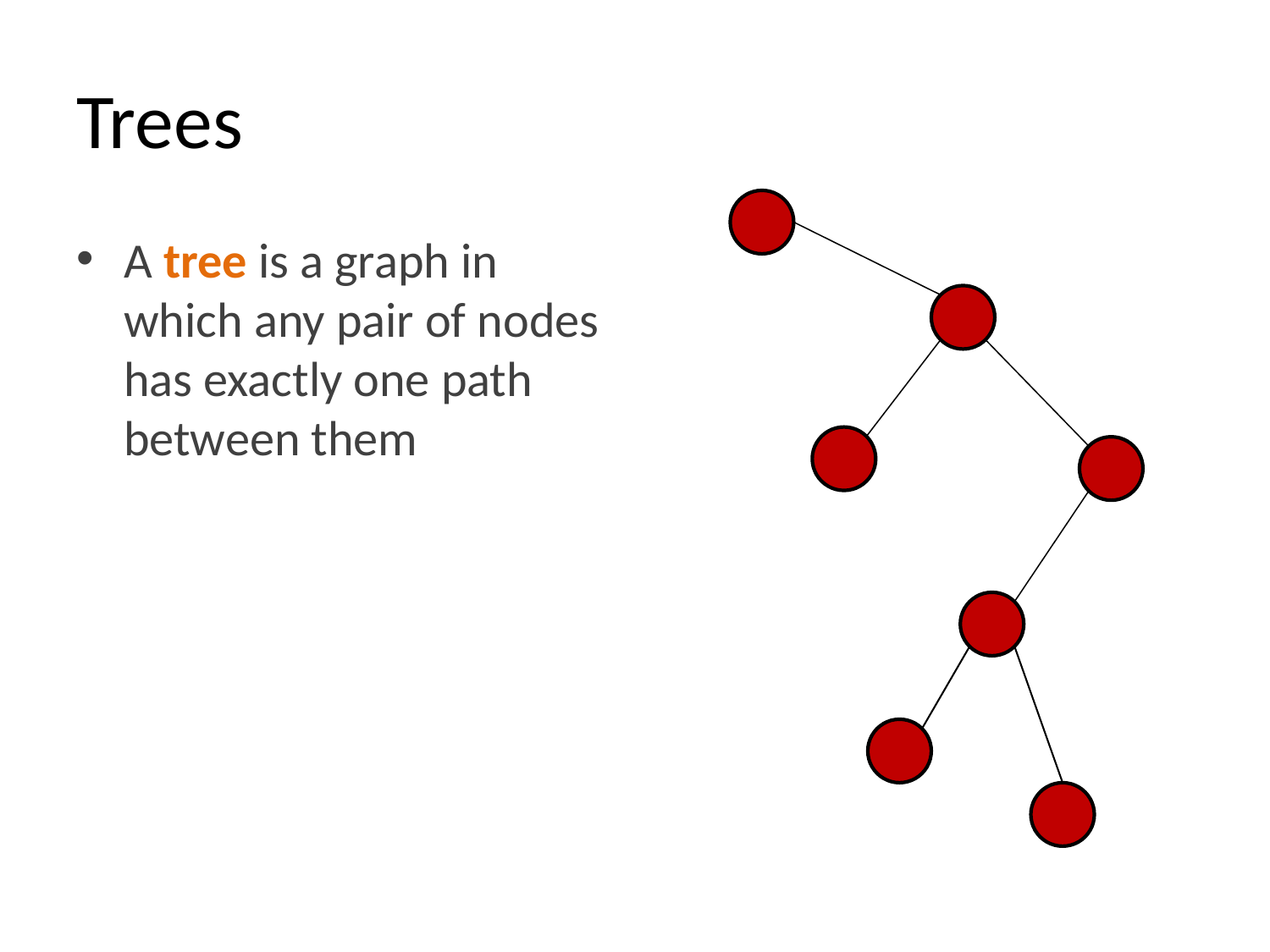

# Trees

A tree is a graph in which any pair of nodes has exactly one path between them